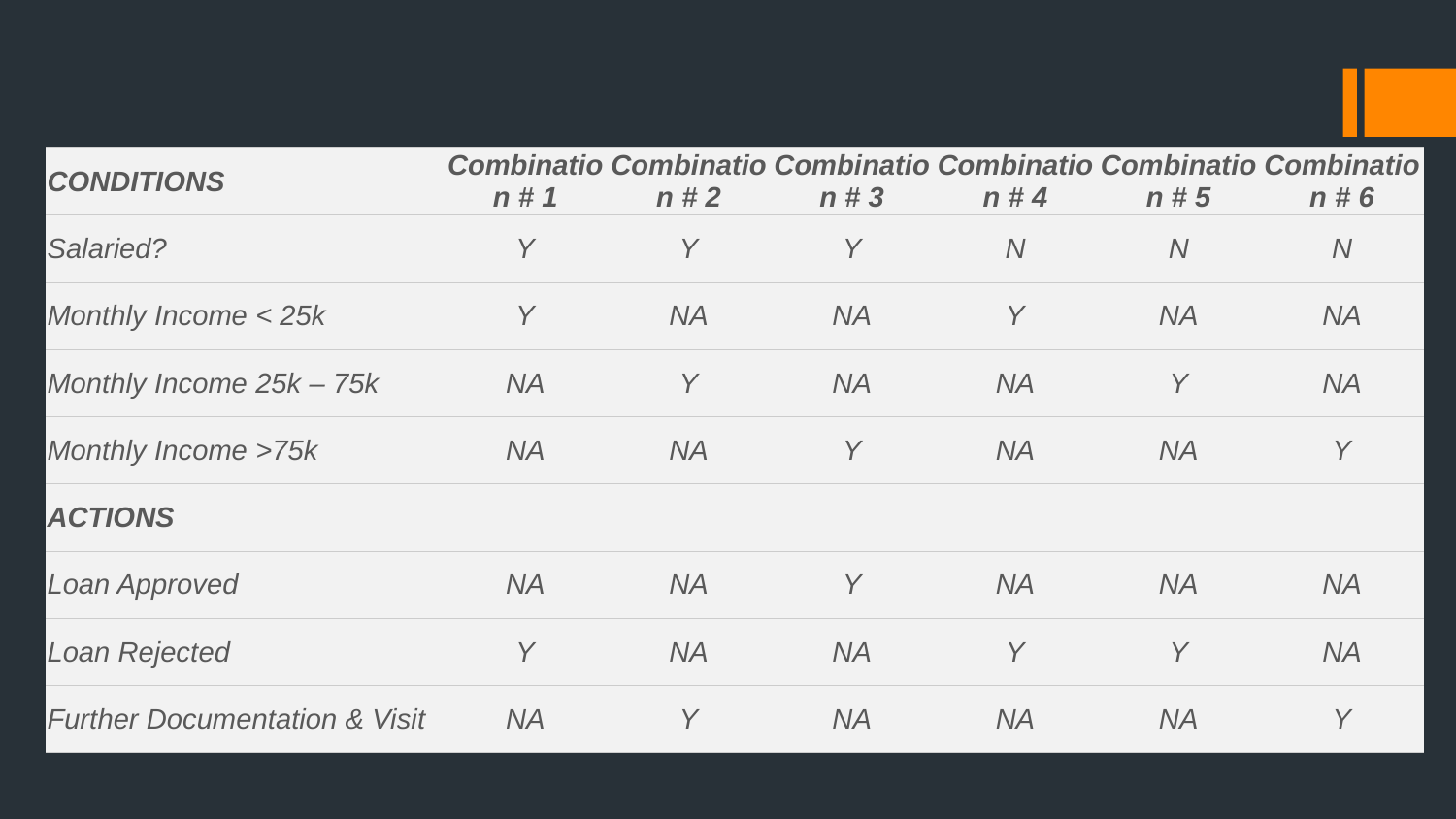

| CONDITIONS | Combination # 1 | Combination # 2 | Combination # 3 | Combination # 4 | Combination # 5 | Combination # 6 |
| --- | --- | --- | --- | --- | --- | --- |
| Salaried? | Y | Y | Y | N | N | N |
| Monthly Income < 25k | Y | NA | NA | Y | NA | NA |
| Monthly Income 25k – 75k | NA | Y | NA | NA | Y | NA |
| Monthly Income >75k | NA | NA | Y | NA | NA | Y |
| ACTIONS |  |  |  |  |  |  |
| Loan Approved | NA | NA | Y | NA | NA | NA |
| Loan Rejected | Y | NA | NA | Y | Y | NA |
| Further Documentation & Visit | NA | Y | NA | NA | NA | Y |